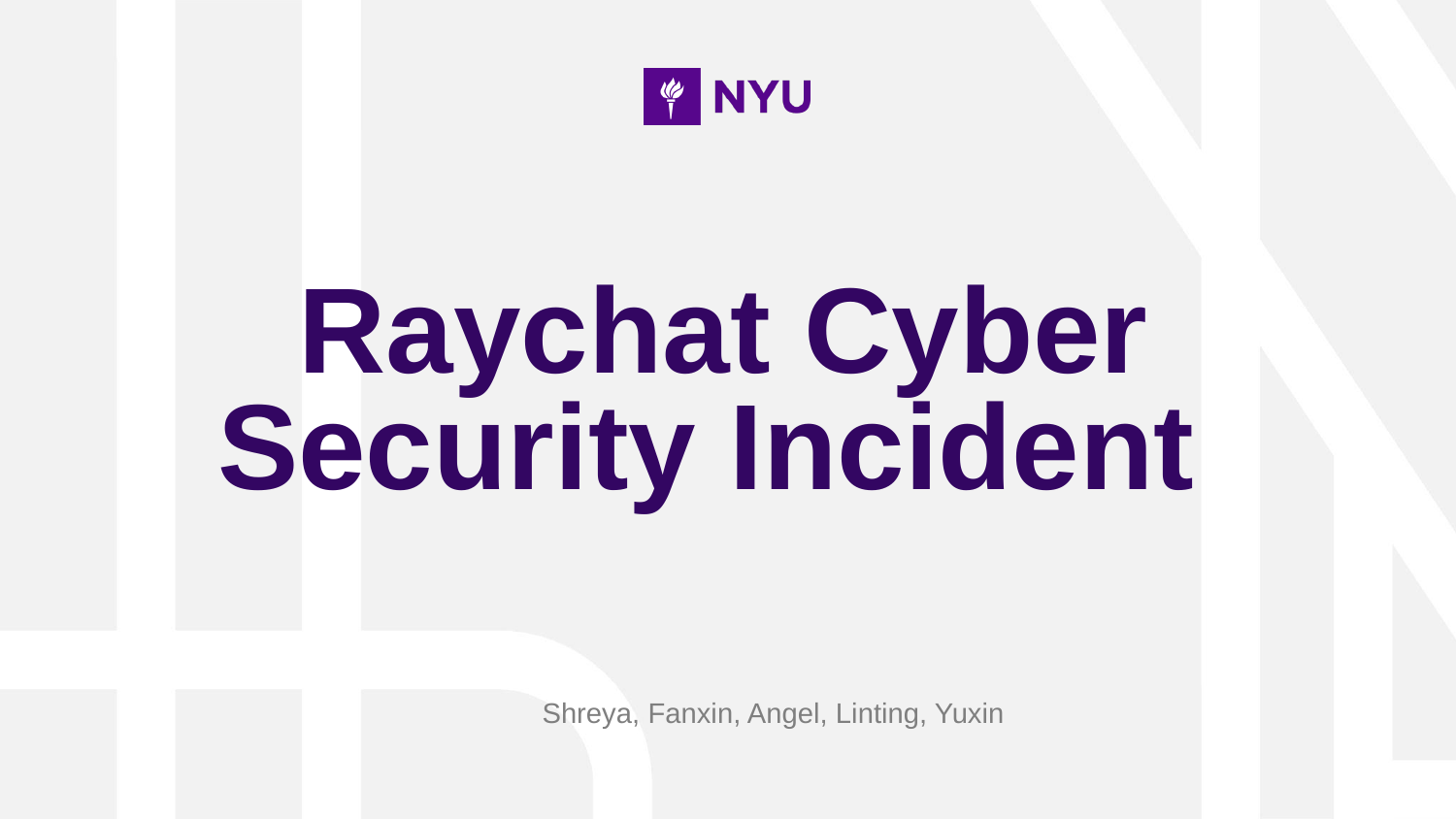

# Raychat Cyber Security Incident
Shreya, Fanxin, Angel, Linting, Yuxin